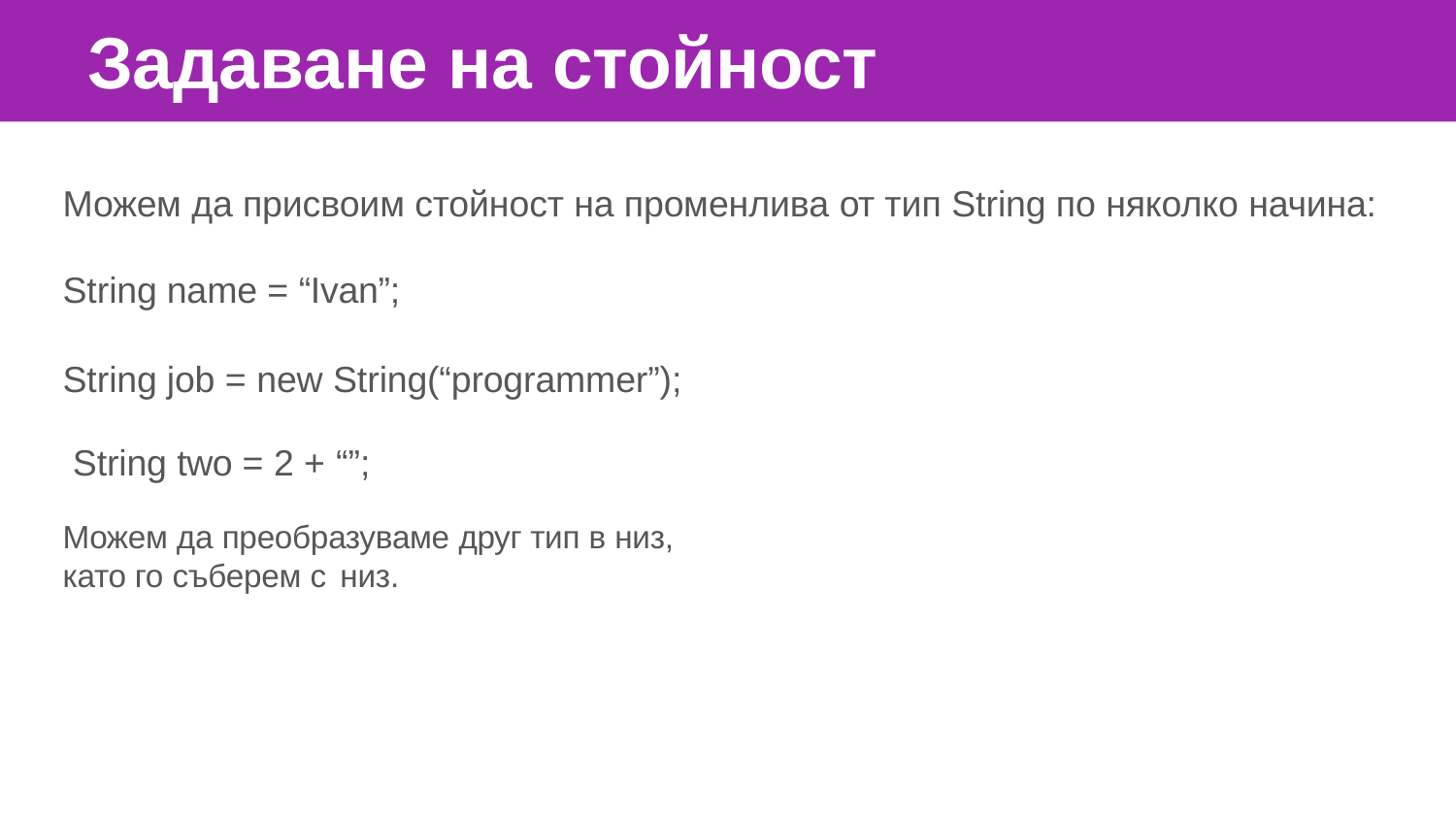

# Задаване на стойност
Можем да присвоим стойност на променлива от тип String по няколко начина:

String name = “Ivan”;
String job = new String(“programmer”);  String two = 2 + “”;
Можем да преобразуваме друг тип в низ, като го съберем с низ.